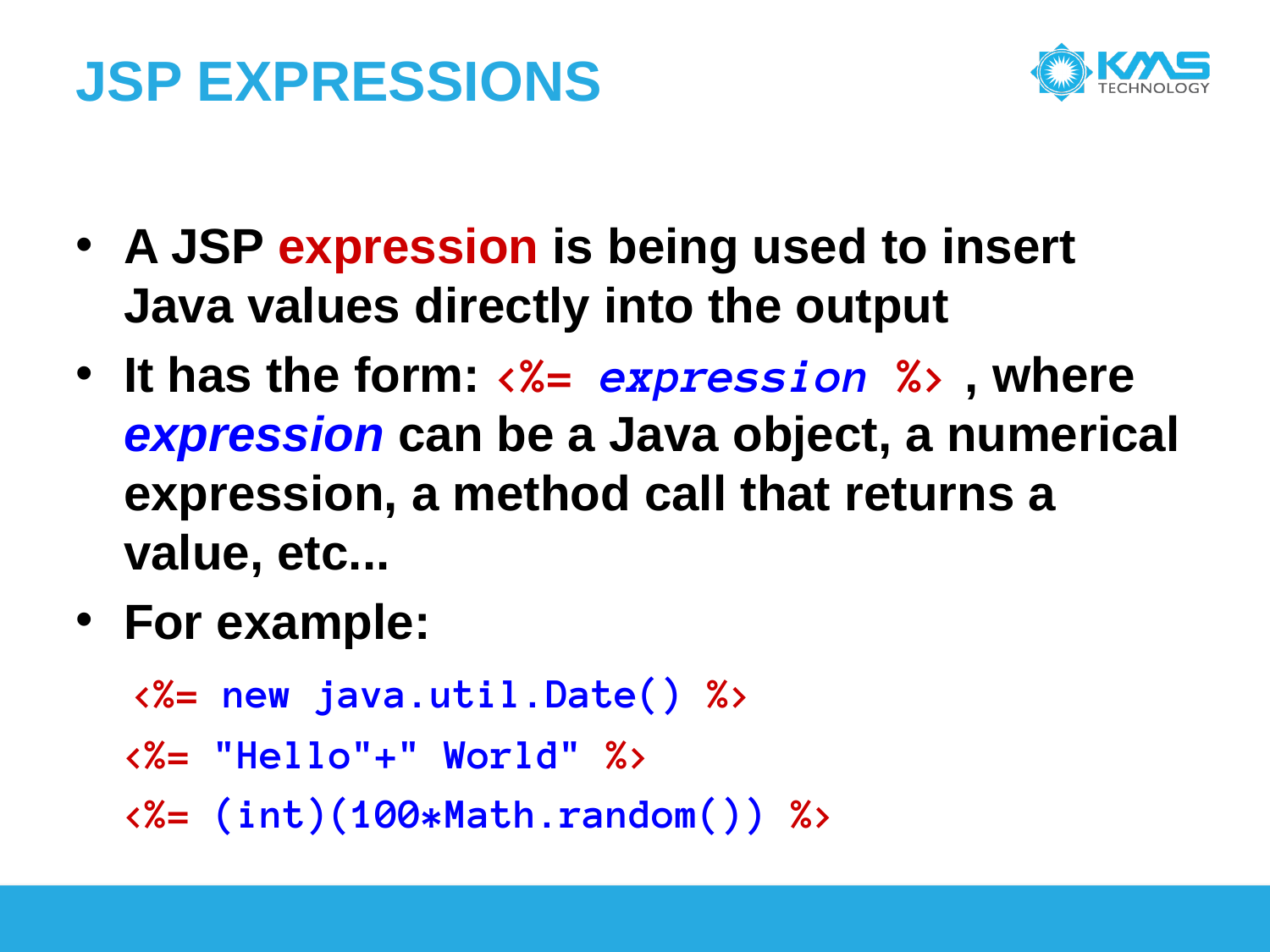

# JSP Expressions
A JSP expression is being used to insert Java values directly into the output
It has the form: <%= expression %> , where expression can be a Java object, a numerical expression, a method call that returns a value, etc...
For example:
    <%= new java.util.Date() %>
  <%= "Hello"+" World" %>
  <%= (int)(100*Math.random()) %>